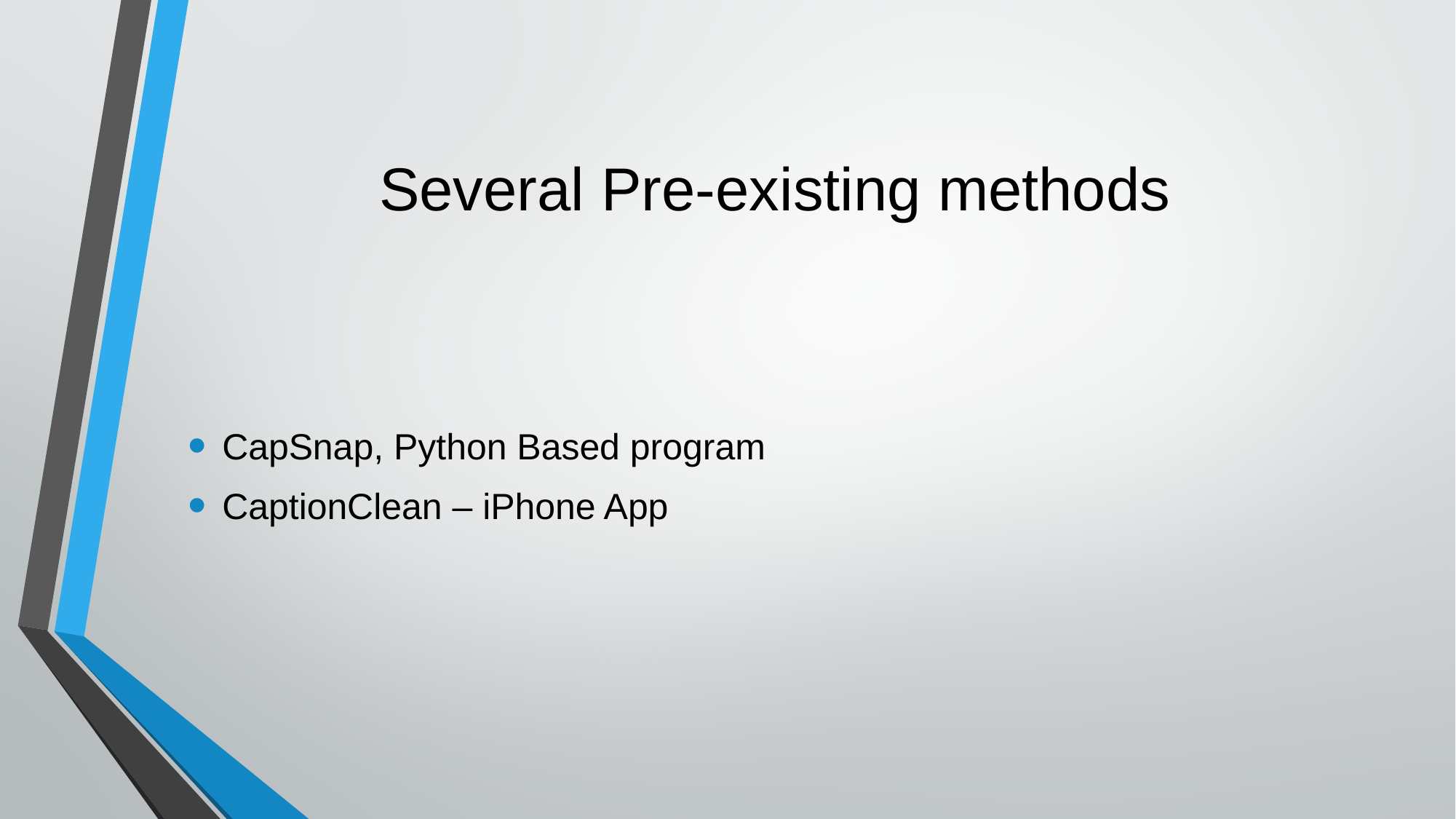

# Several Pre-existing methods
CapSnap, Python Based program
CaptionClean – iPhone App